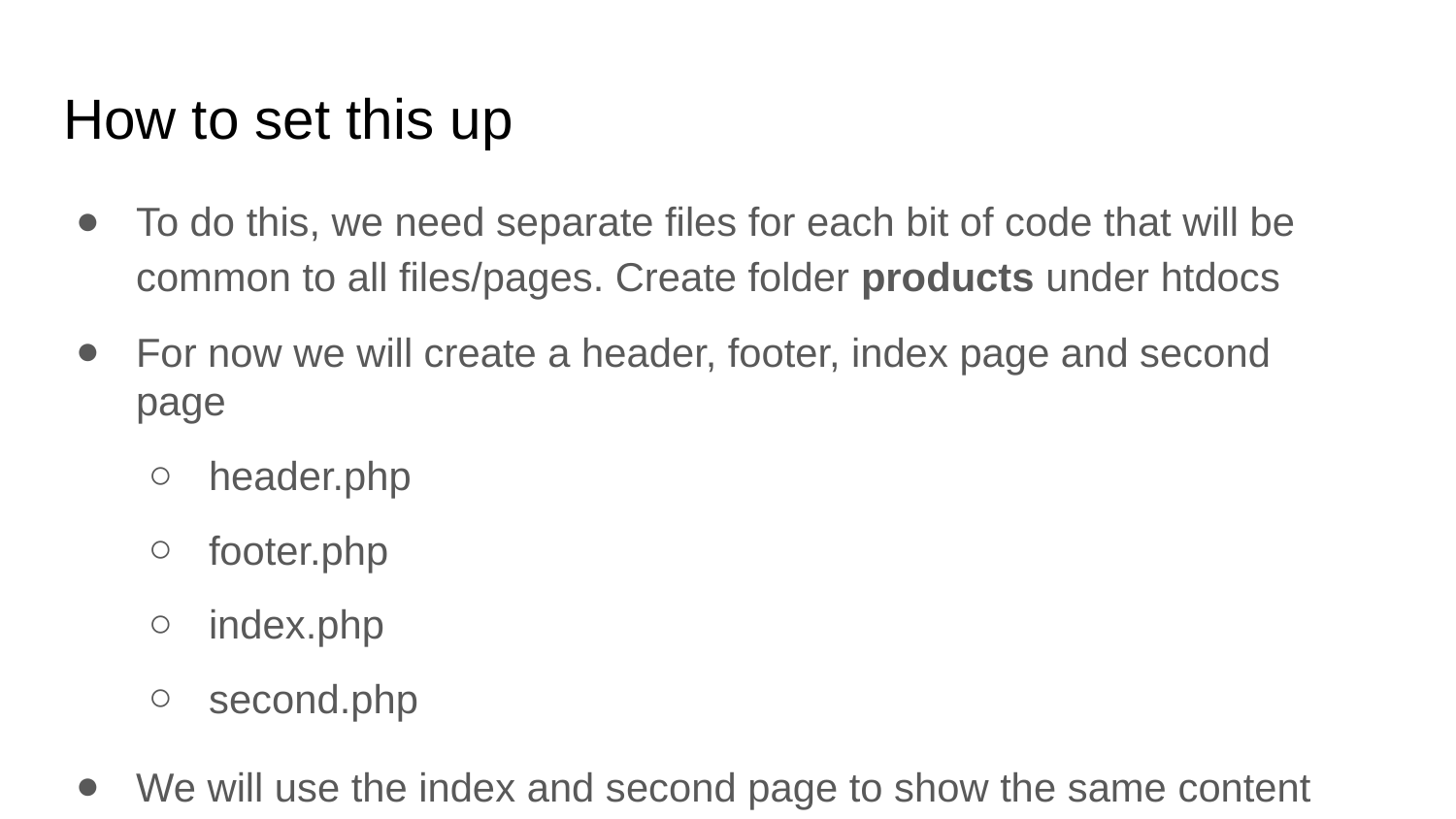

# How to set this up
To do this, we need separate files for each bit of code that will be common to all files/pages. Create folder products under htdocs
For now we will create a header, footer, index page and second page
header.php
footer.php
index.php
second.php
We will use the index and second page to show the same content on both  pages